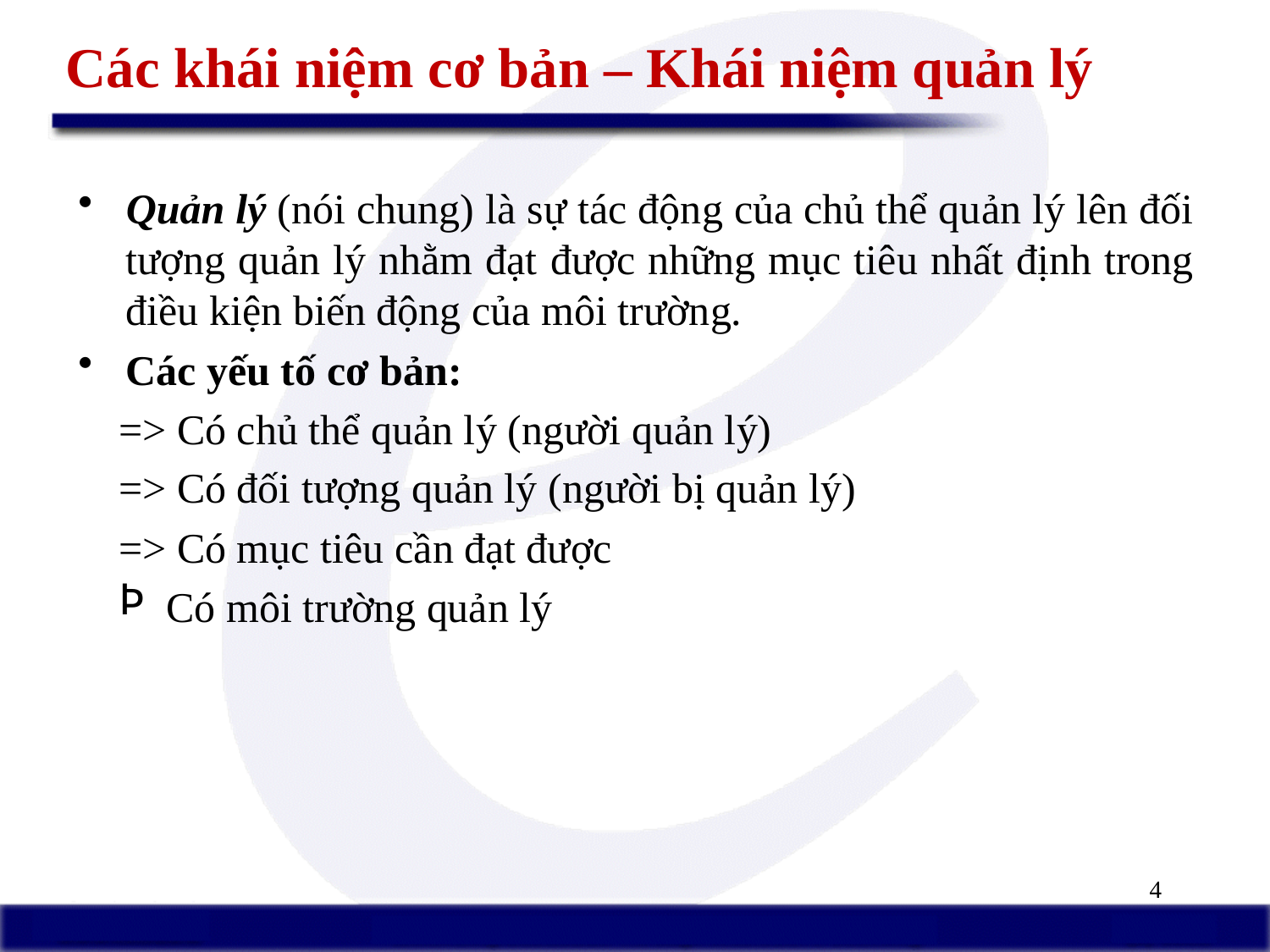

# Các khái niệm cơ bản – Khái niệm quản lý
Quản lý (nói chung) là sự tác động của chủ thể quản lý lên đối tượng quản lý nhằm đạt được những mục tiêu nhất định trong điều kiện biến động của môi trường.
Các yếu tố cơ bản:
=> Có chủ thể quản lý (người quản lý)
=> Có đối tượng quản lý (người bị quản lý)
=> Có mục tiêu cần đạt được
Có môi trường quản lý
4